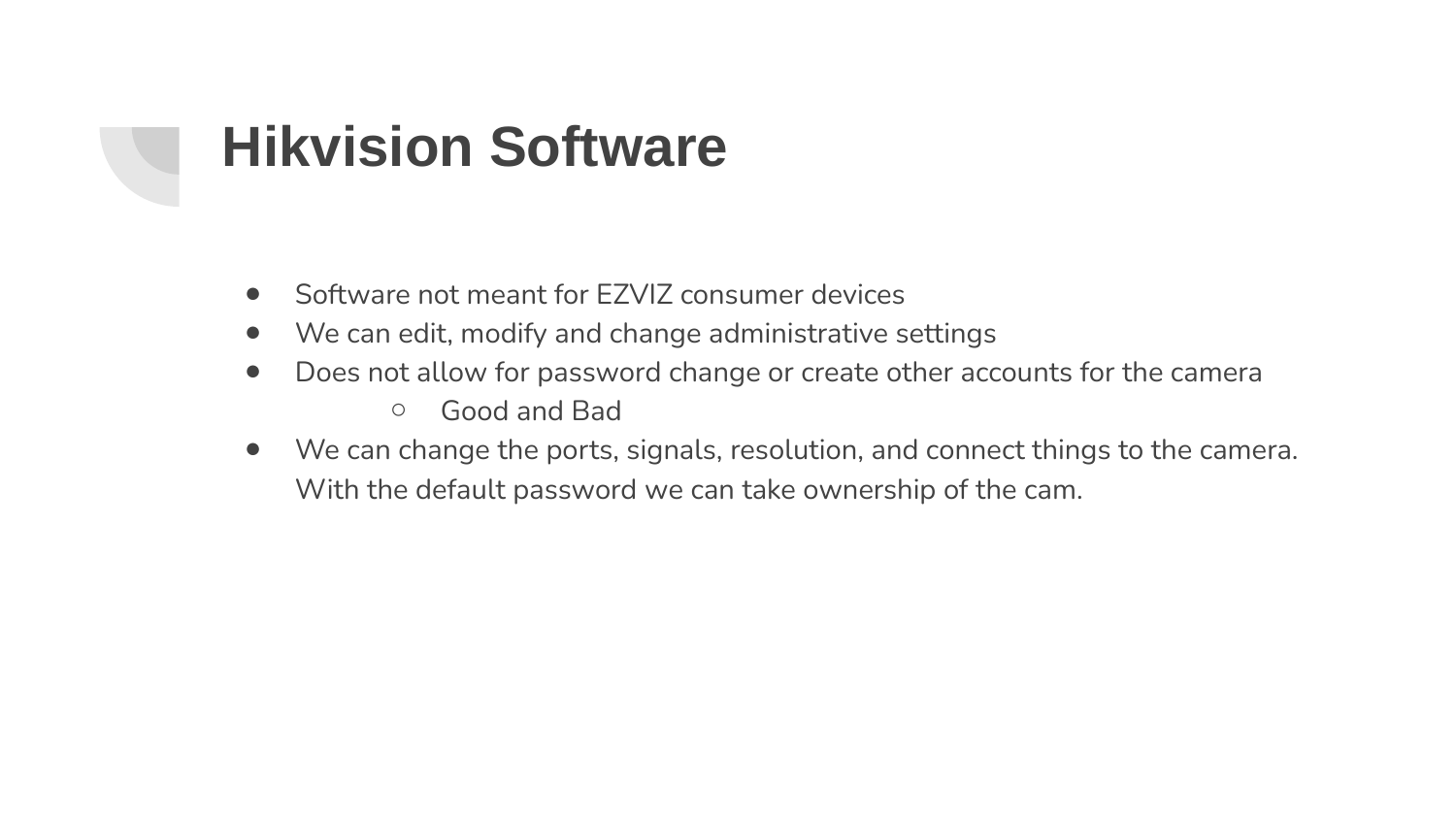

# Hikvision Software
Software not meant for EZVIZ consumer devices
We can edit, modify and change administrative settings
Does not allow for password change or create other accounts for the camera
Good and Bad
We can change the ports, signals, resolution, and connect things to the camera. With the default password we can take ownership of the cam.